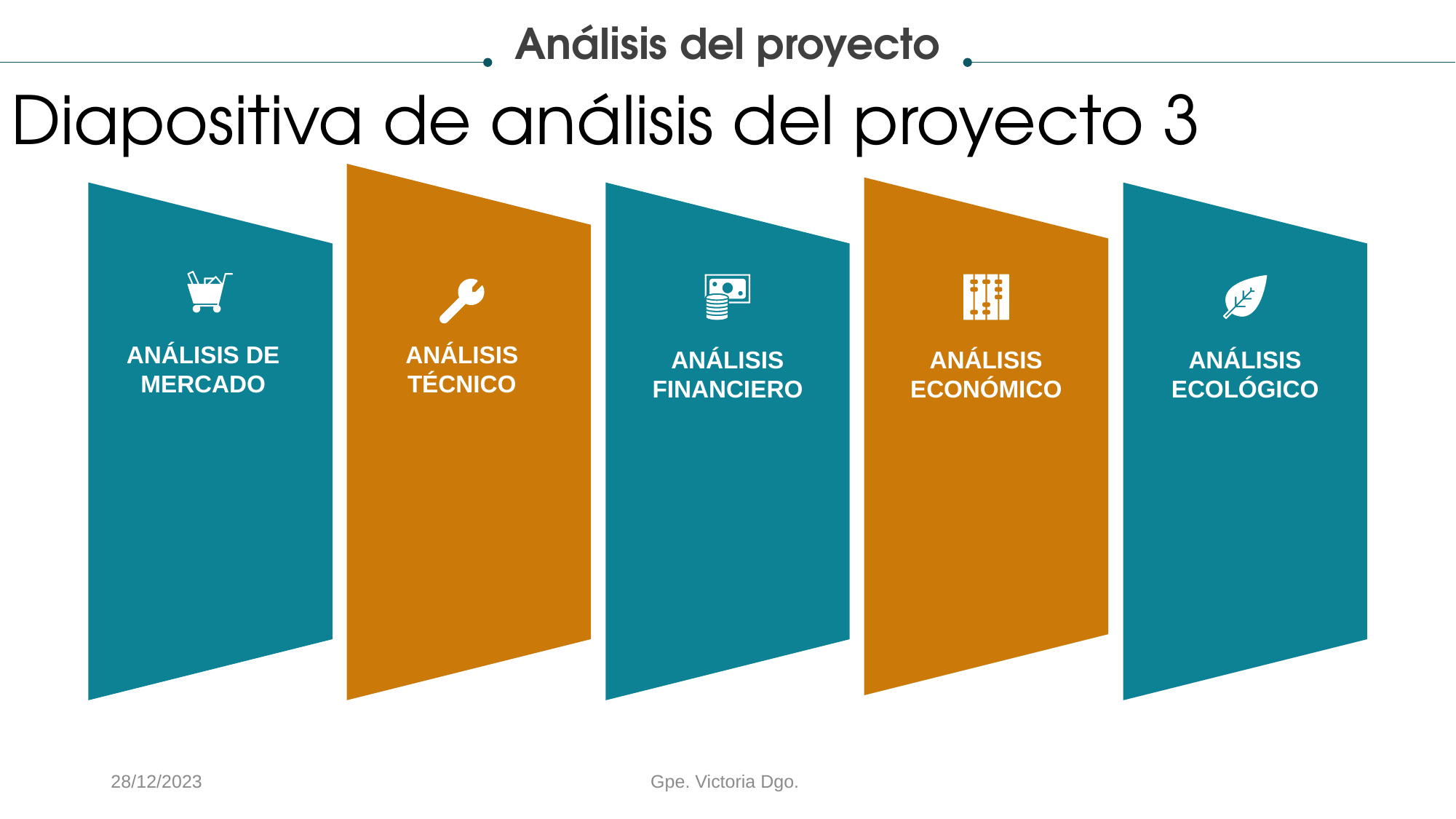

Análisis del proyecto
Diapositiva de análisis del proyecto 3

ANÁLISIS TÉCNICO
ANÁLISIS DE MERCADO
ANÁLISIS FINANCIERO
ANÁLISIS ECONÓMICO
ANÁLISIS ECOLÓGICO
28/12/2023
Gpe. Victoria Dgo.